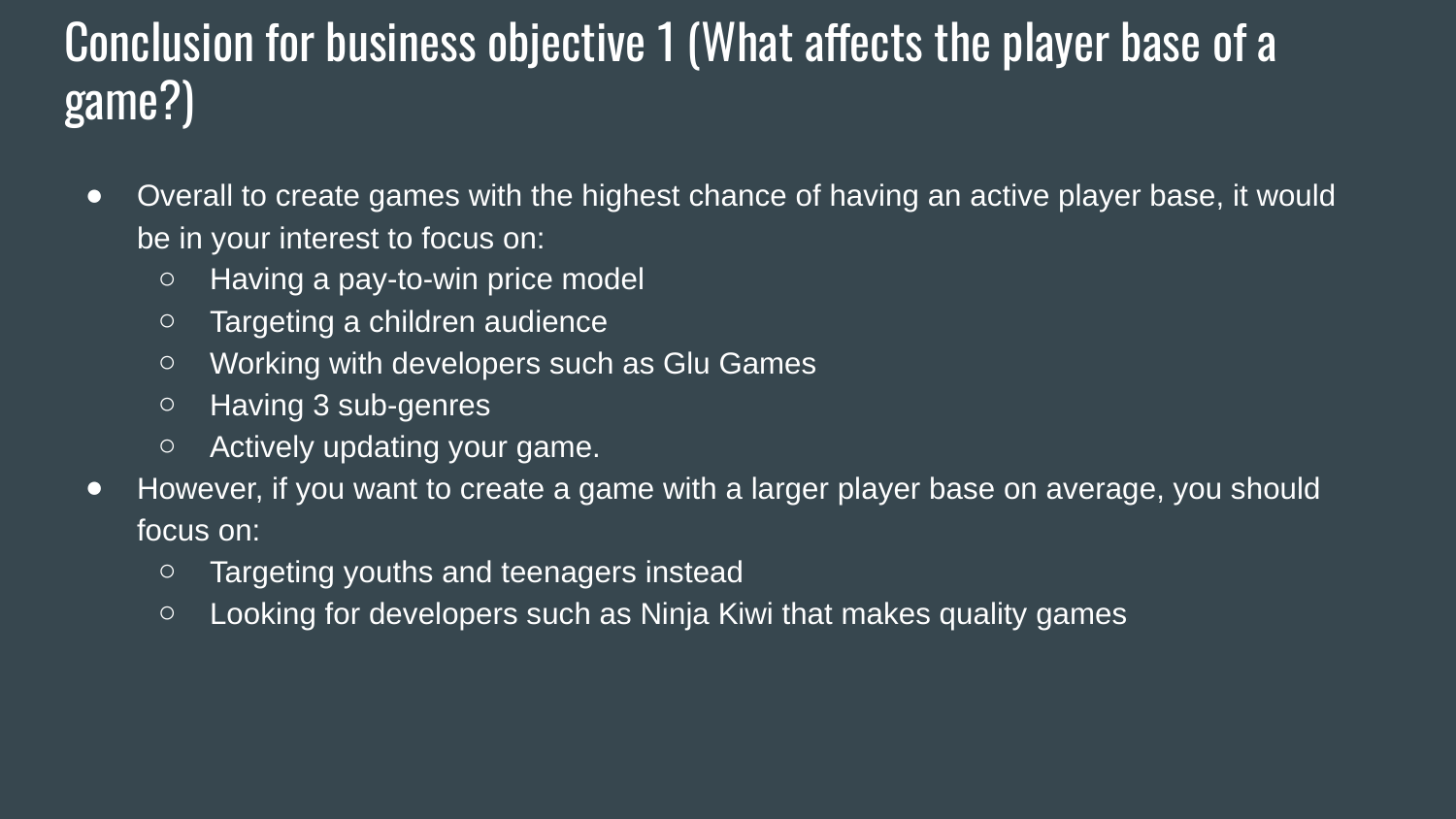

# Conclusion for business objective 1 (What affects the player base of a game?)
Overall to create games with the highest chance of having an active player base, it would be in your interest to focus on:
Having a pay-to-win price model
Targeting a children audience
Working with developers such as Glu Games
Having 3 sub-genres
Actively updating your game.
However, if you want to create a game with a larger player base on average, you should focus on:
Targeting youths and teenagers instead
Looking for developers such as Ninja Kiwi that makes quality games